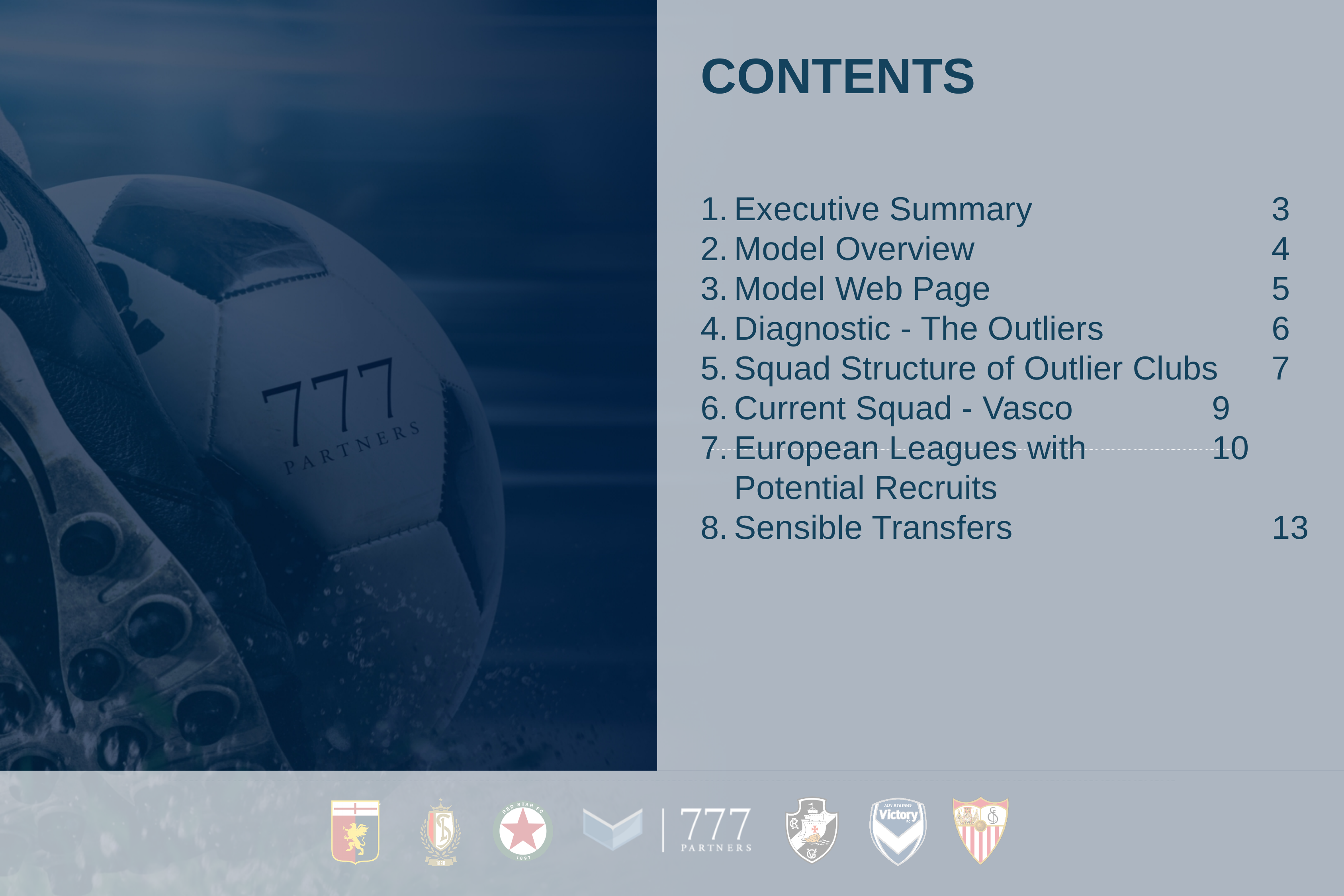

Contents
Executive Summary				3
Model Overview					4
Model Web Page					5
Diagnostic - The Outliers 			6
Squad Structure of Outlier Clubs	7
Current Squad - Vasco 			9
European Leagues with		  	10 Potential Recruits
Sensible Transfers					13